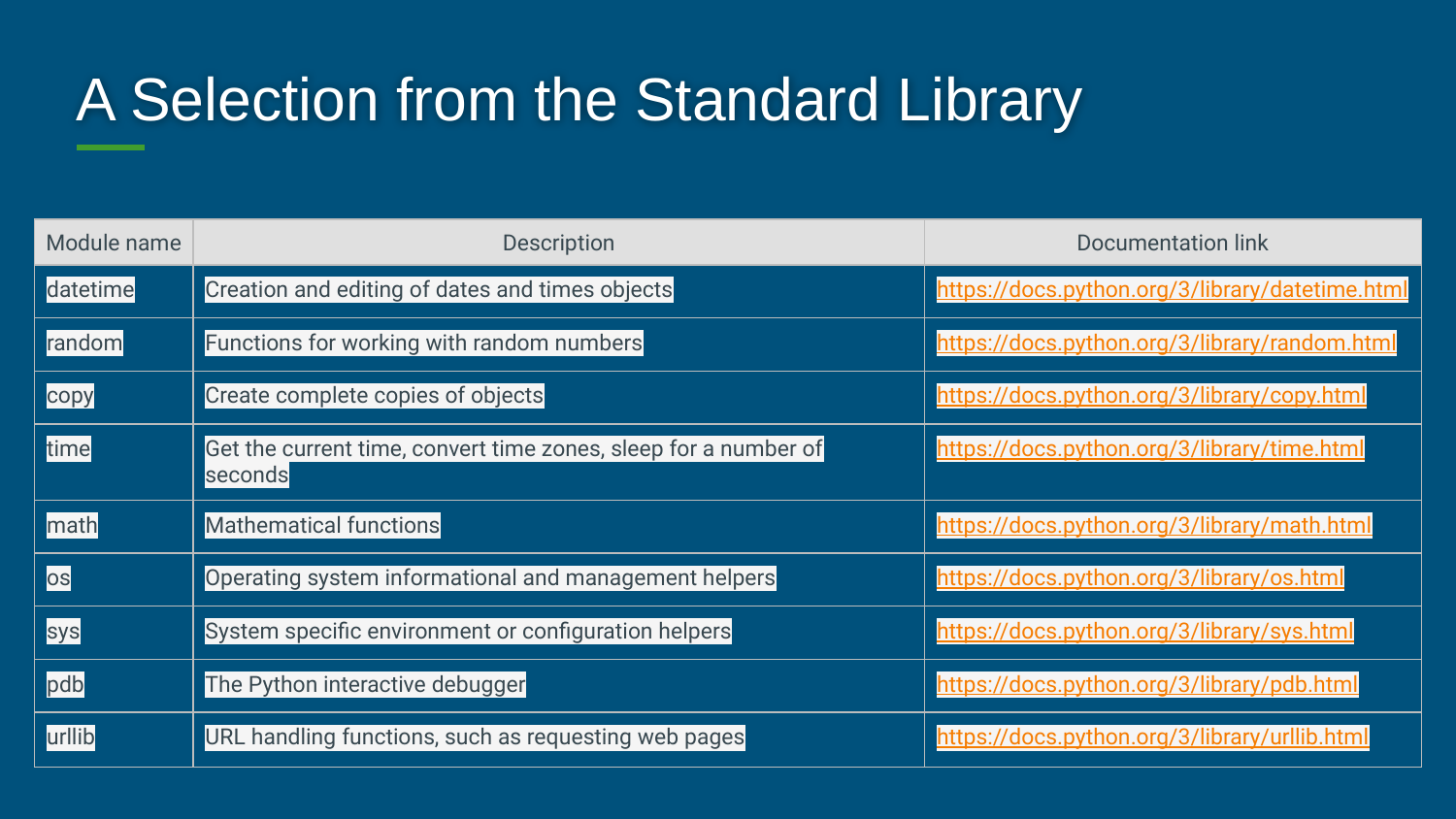

# A Selection from the Standard Library
| Module name | Description | Documentation link |
| --- | --- | --- |
| datetime | Creation and editing of dates and times objects | https://docs.python.org/3/library/datetime.html |
| random | Functions for working with random numbers | https://docs.python.org/3/library/random.html |
| copy | Create complete copies of objects | https://docs.python.org/3/library/copy.html |
| time | Get the current time, convert time zones, sleep for a number of seconds | https://docs.python.org/3/library/time.html |
| math | Mathematical functions | https://docs.python.org/3/library/math.html |
| os | Operating system informational and management helpers | https://docs.python.org/3/library/os.html |
| sys | System specific environment or configuration helpers | https://docs.python.org/3/library/sys.html |
| pdb | The Python interactive debugger | https://docs.python.org/3/library/pdb.html |
| urllib | URL handling functions, such as requesting web pages | https://docs.python.org/3/library/urllib.html |